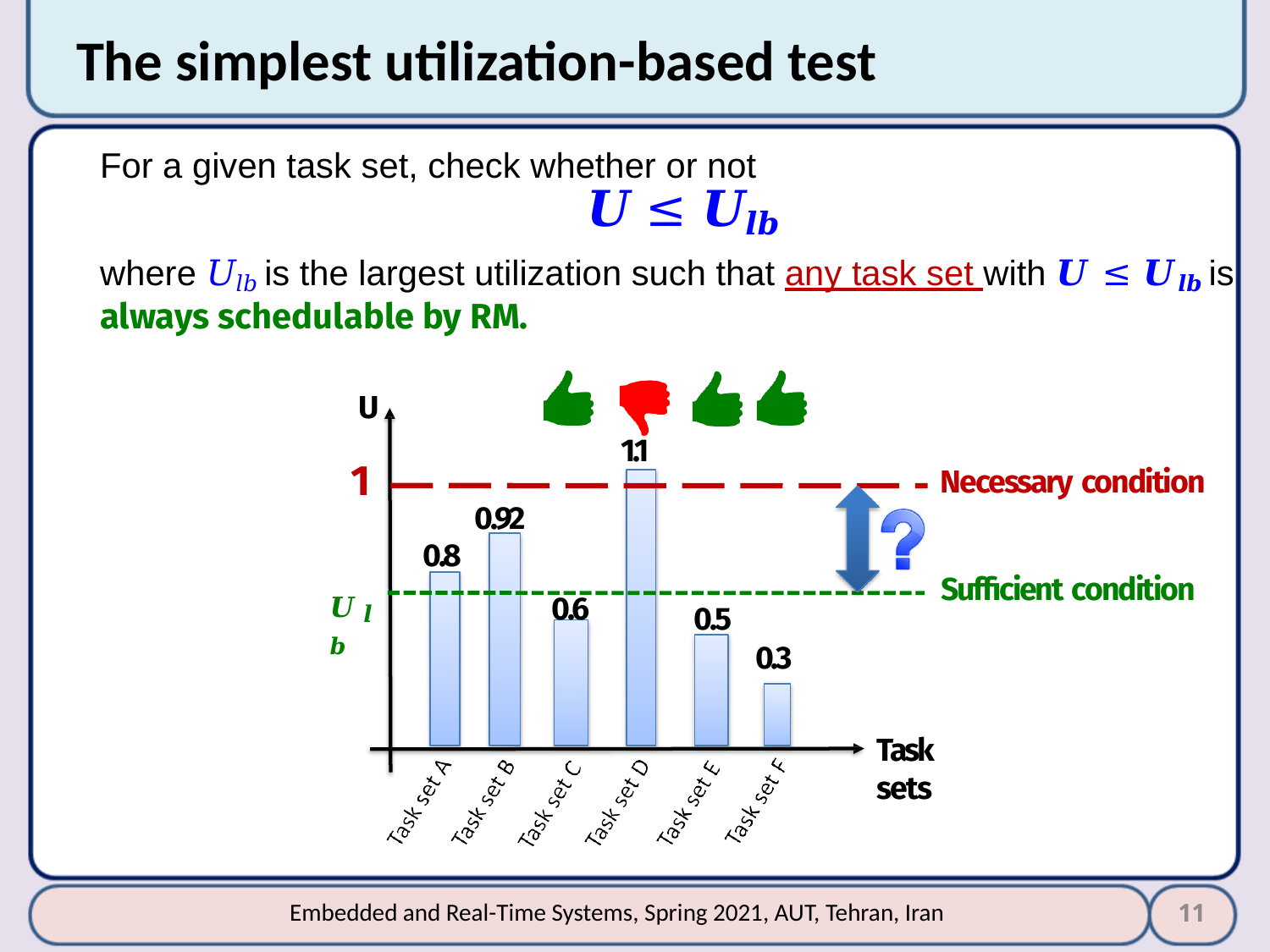

# The simplest utilization-based test
For a given task set, check whether or not
𝑼 ≤ 𝑼𝒍𝒃
where 𝑈𝑙𝑏 is the largest utilization such that any task set with 𝑼 ≤ 𝑼𝒍𝒃 is
always schedulable by RM.

U

1.1
1
Necessary condition

0.92
0.8

Sufficient condition

𝑼𝒍𝒃
0.6

0.5

0.3

Task sets

11
Embedded and Real-Time Systems, Spring 2021, AUT, Tehran, Iran